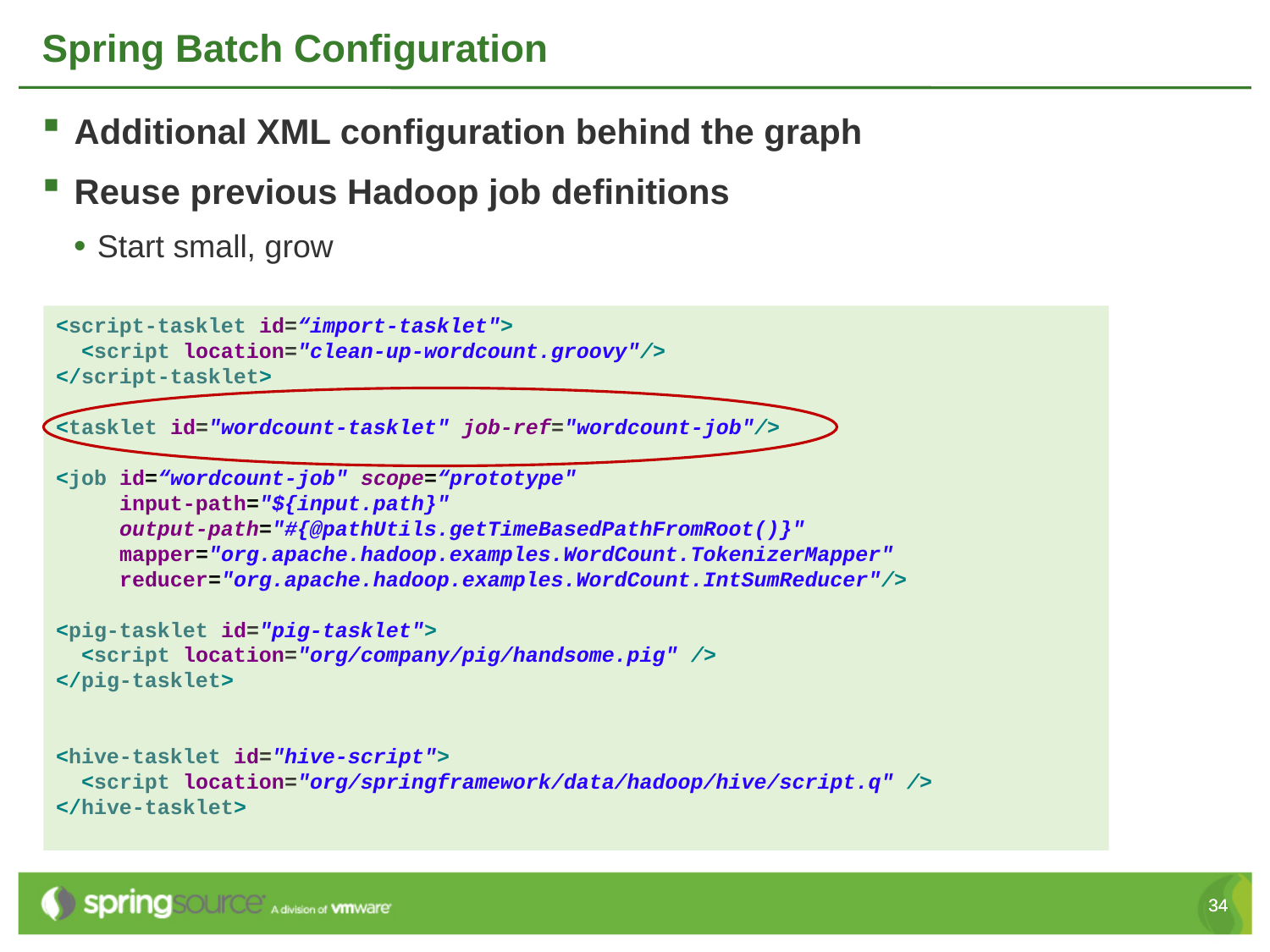

# Spring Batch Configuration
Additional XML configuration behind the graph
Reuse previous Hadoop job definitions
Start small, grow
<script-tasklet id=“import-tasklet">
  <script location="clean-up-wordcount.groovy"/>
</script-tasklet>

<tasklet id="wordcount-tasklet" job-ref="wordcount-job"/>

<job id=“wordcount-job" scope=“prototype"
     input-path="${input.path}"
     output-path="#{@pathUtils.getTimeBasedPathFromRoot()}"
     mapper="org.apache.hadoop.examples.WordCount.TokenizerMapper"
     reducer="org.apache.hadoop.examples.WordCount.IntSumReducer"/>

<pig-tasklet id="pig-tasklet">
  <script location="org/company/pig/handsome.pig" />
</pig-tasklet>

<hive-tasklet id="hive-script">
  <script location="org/springframework/data/hadoop/hive/script.q" />
</hive-tasklet>